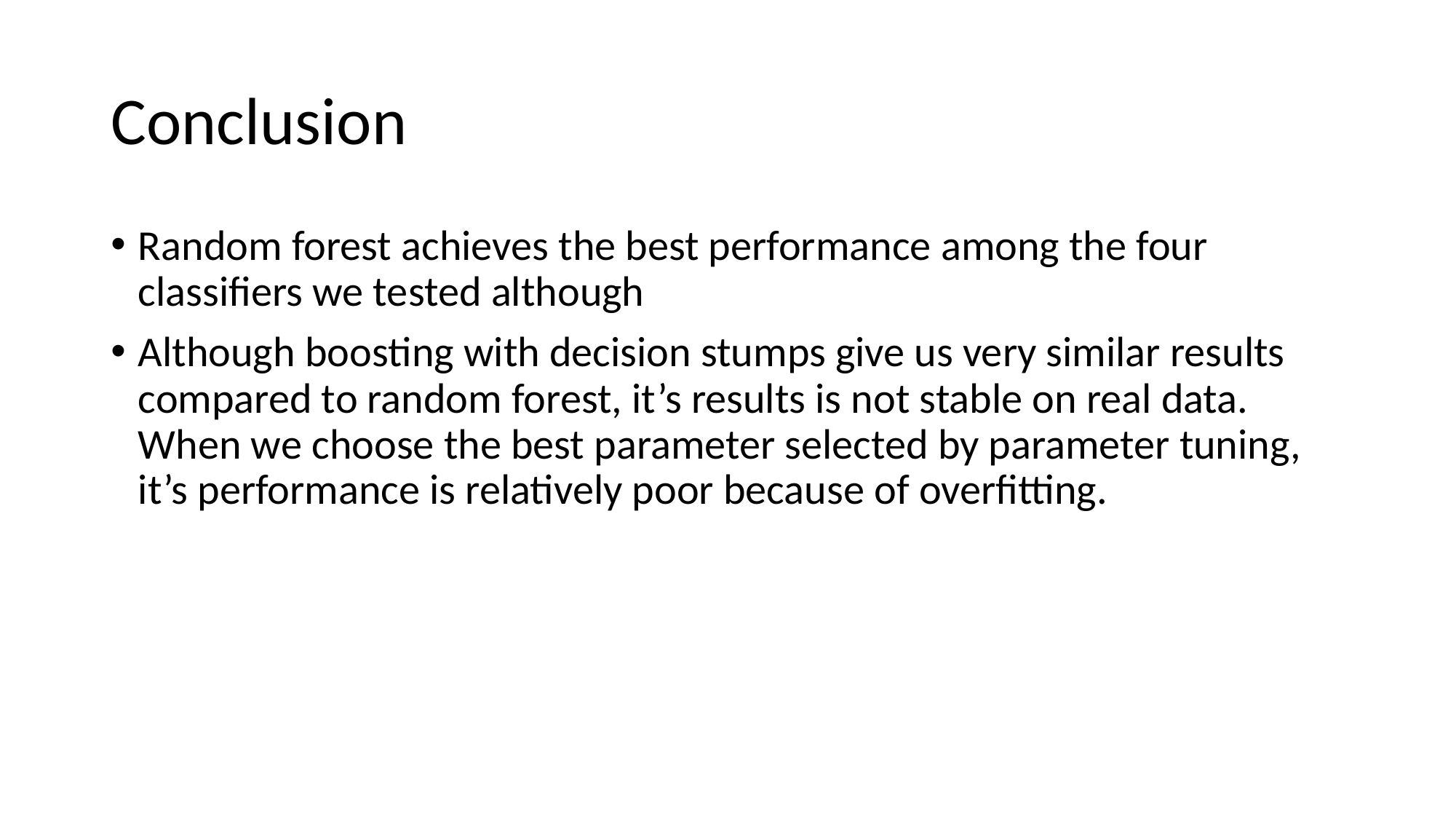

# Conclusion
Random forest achieves the best performance among the four classifiers we tested although
Although boosting with decision stumps give us very similar results compared to random forest, it’s results is not stable on real data. When we choose the best parameter selected by parameter tuning, it’s performance is relatively poor because of overfitting.